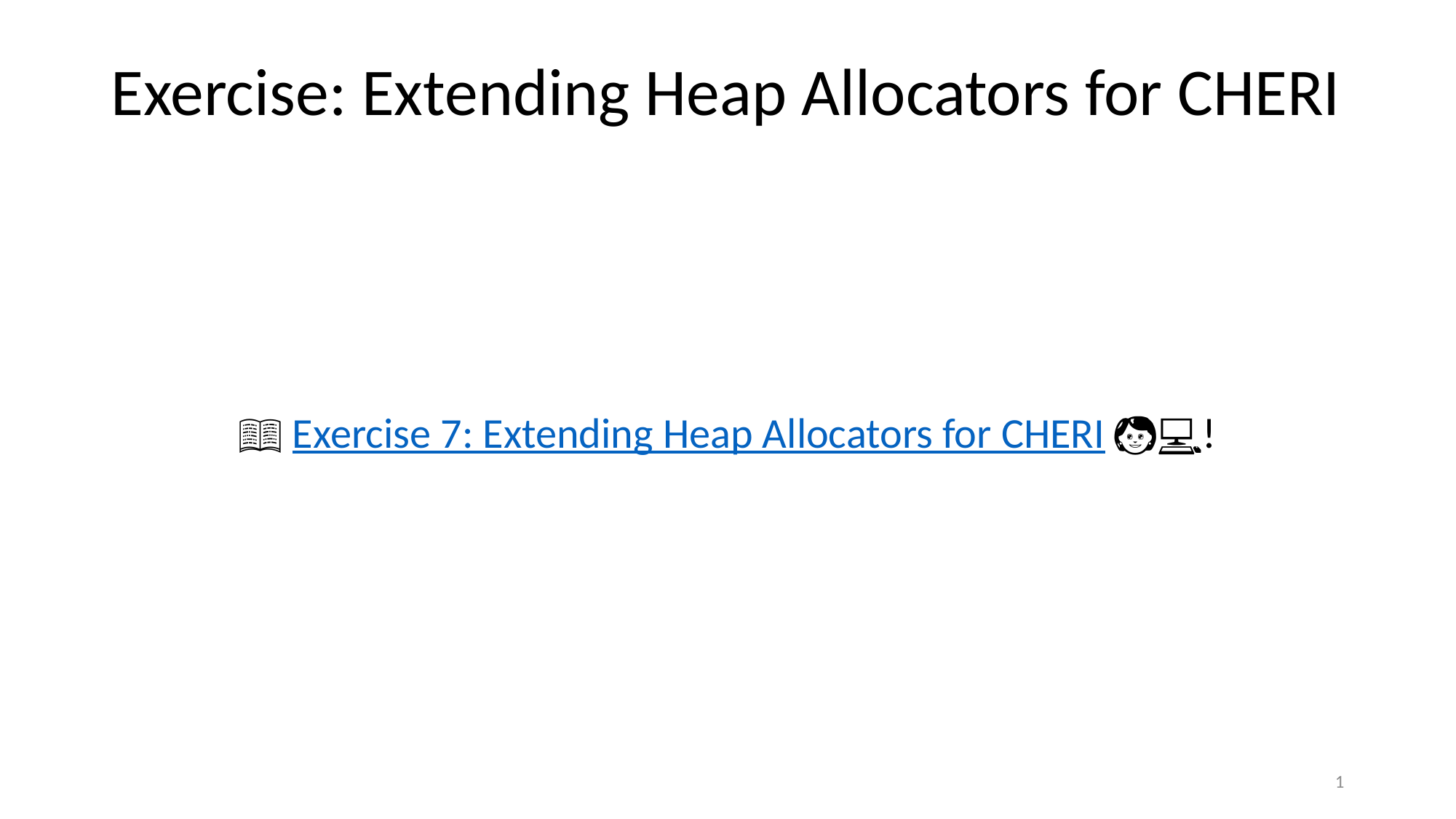

# Exercise: Extending Heap Allocators for CHERI

📖 Exercise 7: Extending Heap Allocators for CHERI 👩‍💻!
1